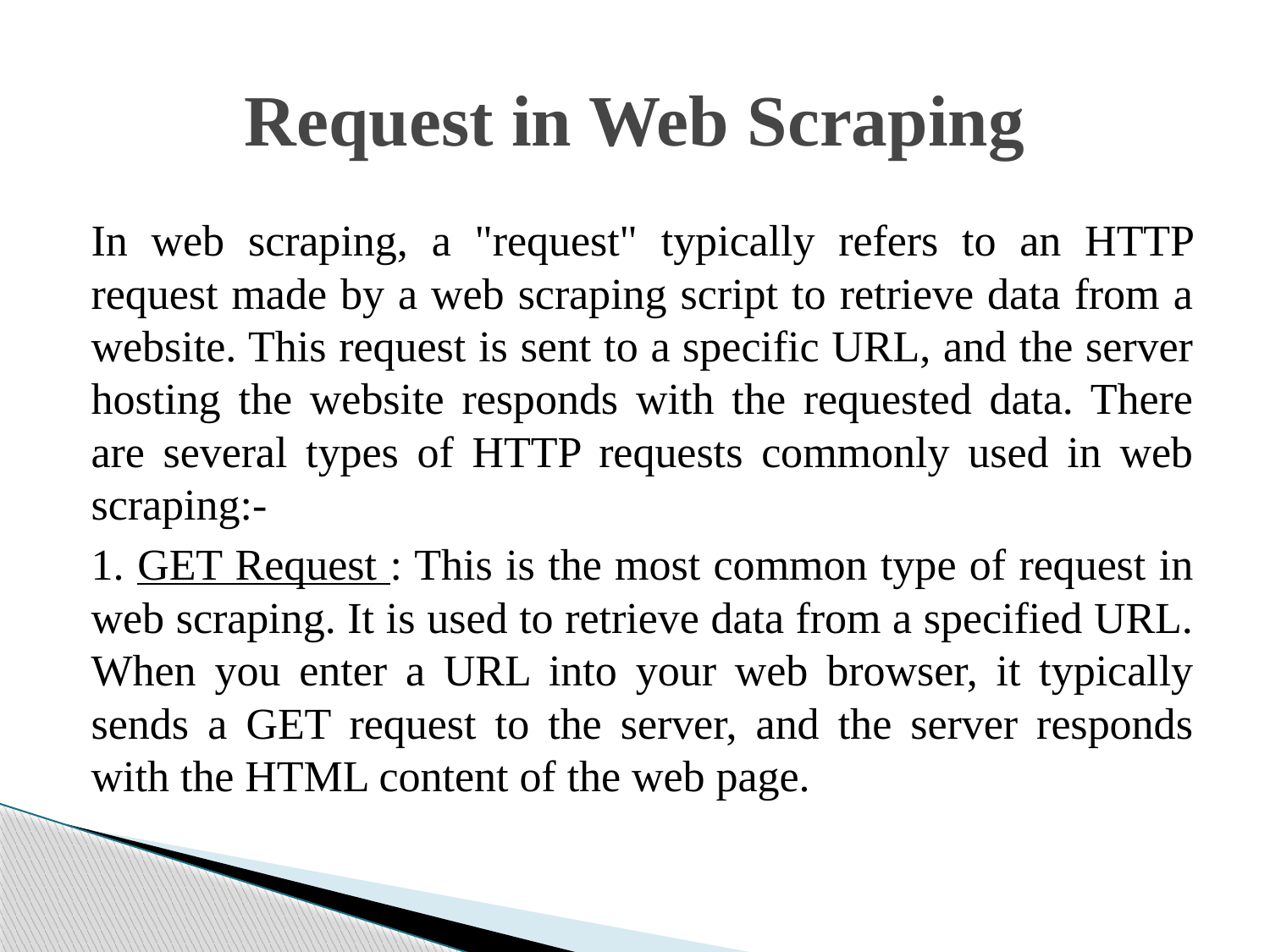

Request in Web Scraping
# In web scraping, a "request" typically refers to an HTTP request made by a web scraping script to retrieve data from a website. This request is sent to a specific URL, and the server hosting the website responds with the requested data. There are several types of HTTP requests commonly used in web scraping:-
1. GET Request : This is the most common type of request in web scraping. It is used to retrieve data from a specified URL. When you enter a URL into your web browser, it typically sends a GET request to the server, and the server responds with the HTML content of the web page.